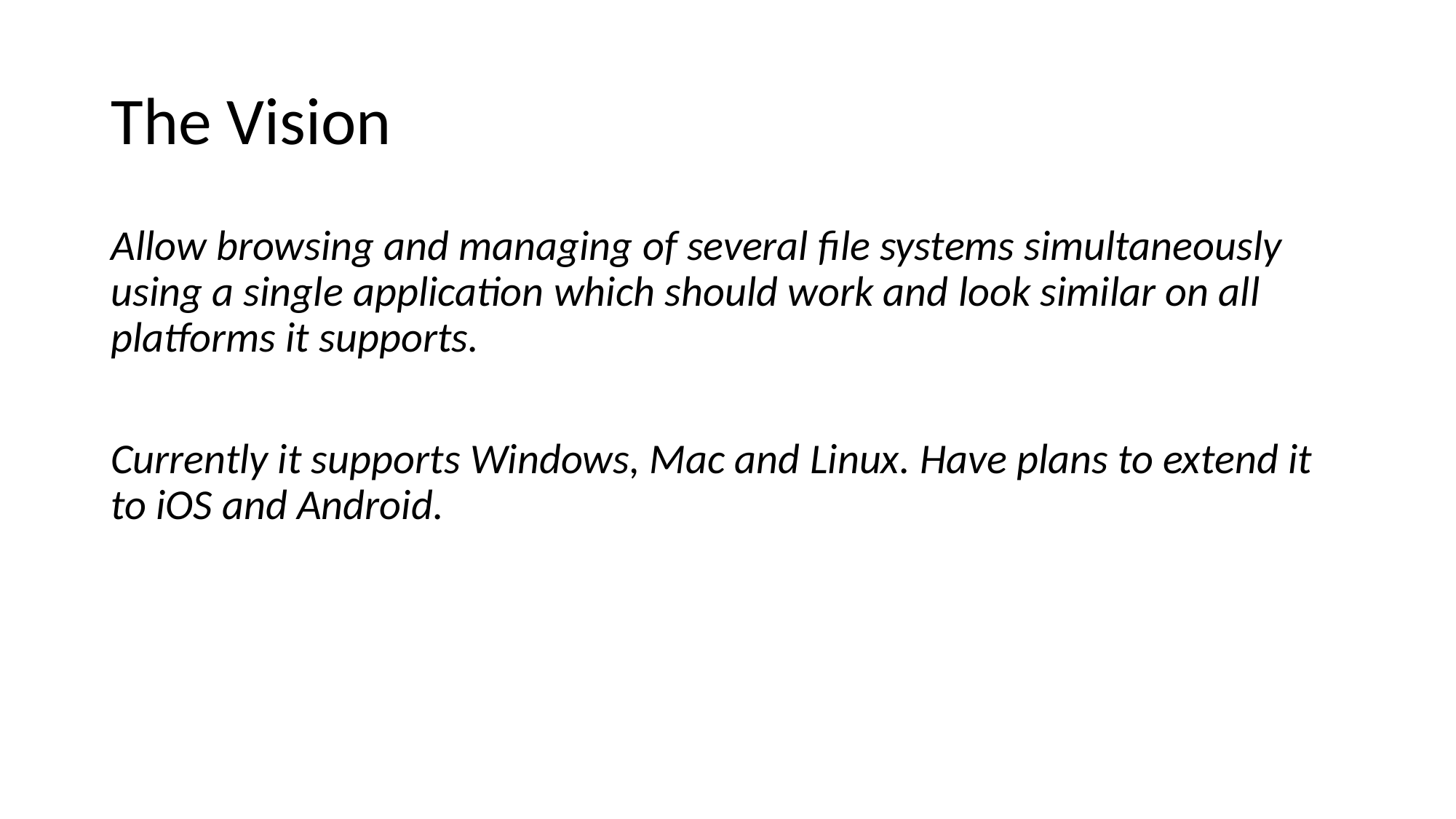

# The Vision
Allow browsing and managing of several file systems simultaneously using a single application which should work and look similar on all platforms it supports.

Currently it supports Windows, Mac and Linux. Have plans to extend it to iOS and Android.